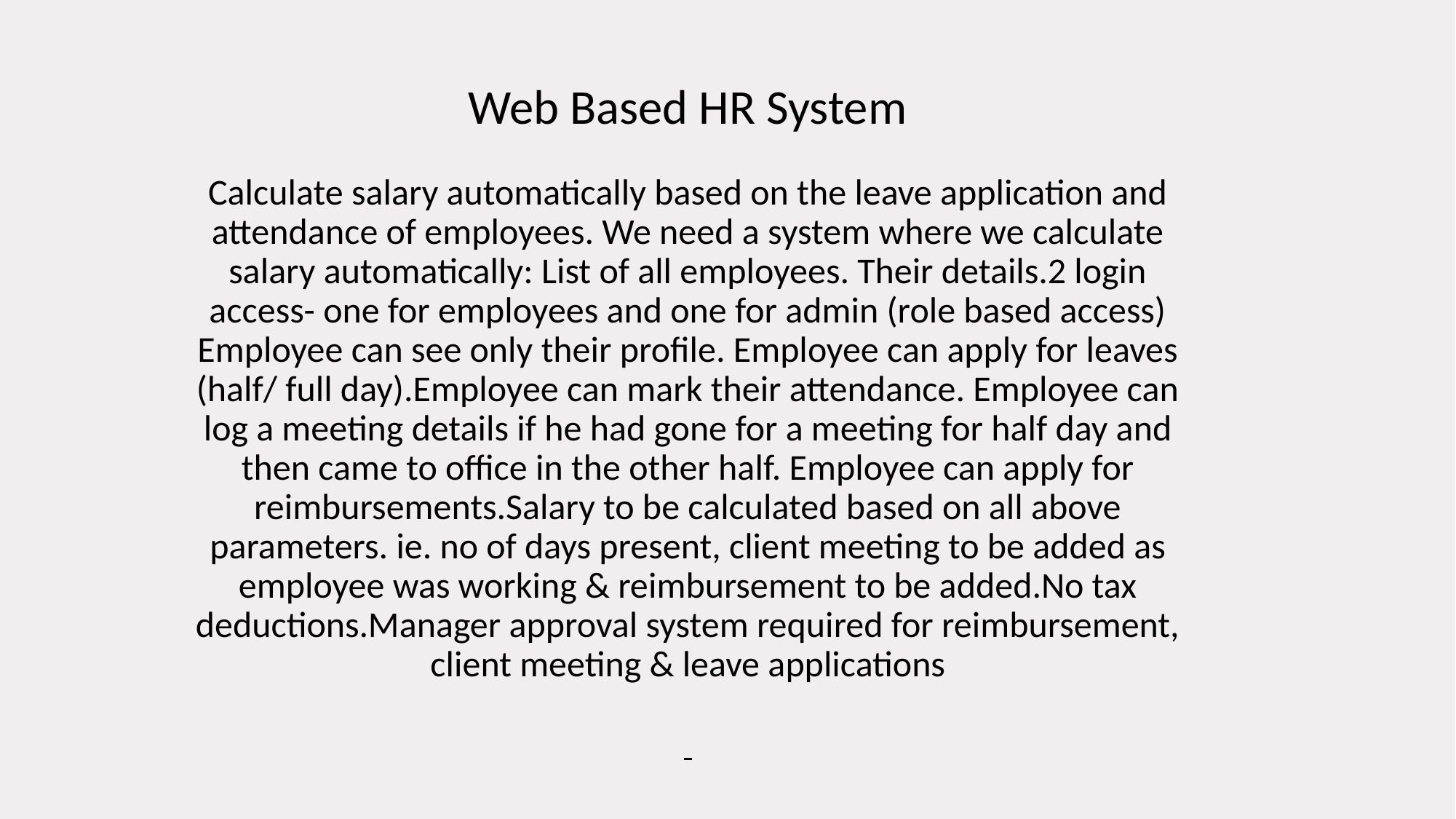

# Web Based HR System Calculate salary automatically based on the leave application and attendance of employees. We need a system where we calculate salary automatically: List of all employees. Their details.2 login access- one for employees and one for admin (role based access) Employee can see only their profile. Employee can apply for leaves (half/ full day).Employee can mark their attendance. Employee can log a meeting details if he had gone for a meeting for half day and then came to office in the other half. Employee can apply for reimbursements.Salary to be calculated based on all above parameters. ie. no of days present, client meeting to be added as employee was working & reimbursement to be added.No tax deductions.Manager approval system required for reimbursement, client meeting & leave applications